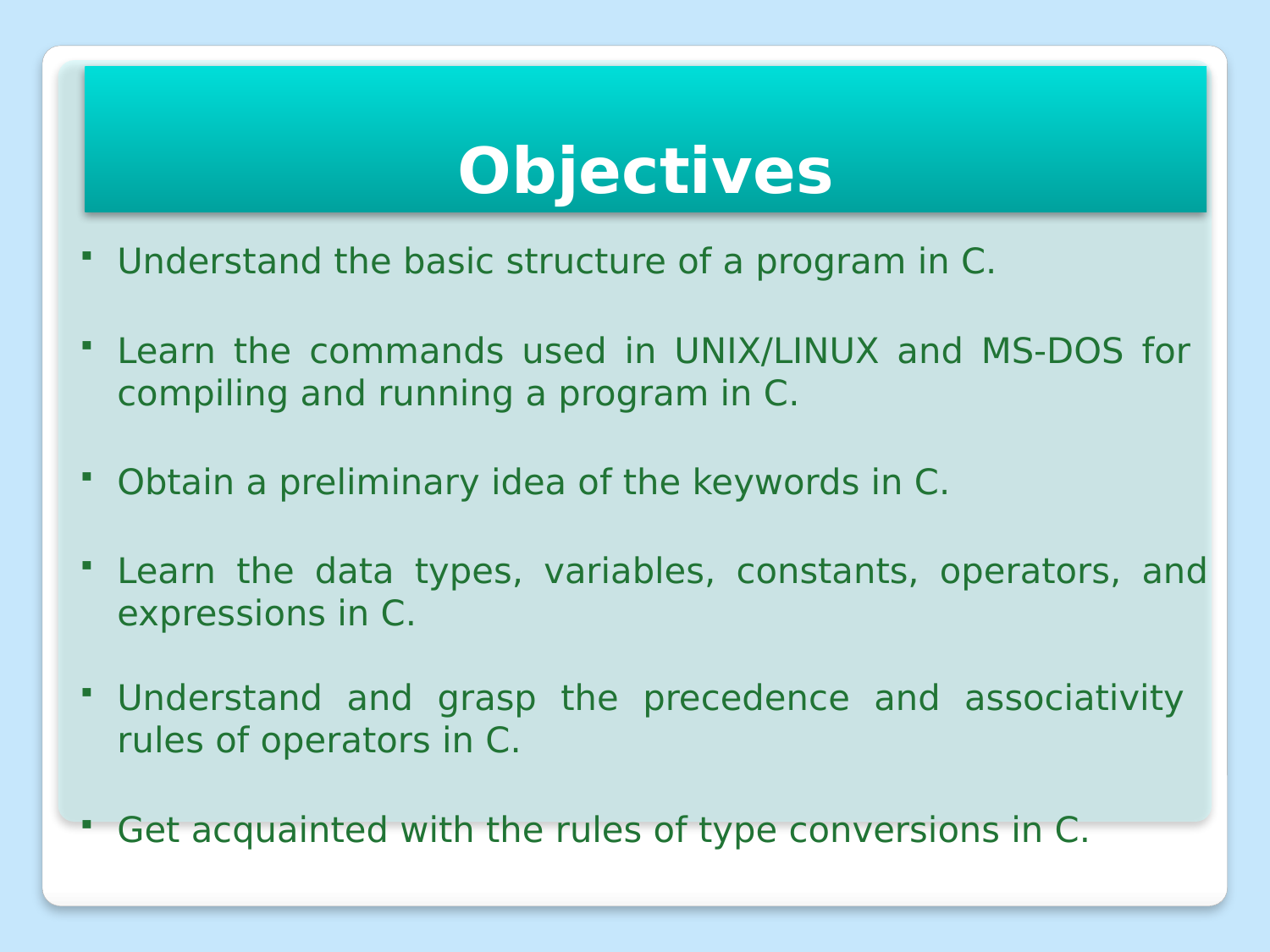

Objectives
Understand the basic structure of a program in C.

Learn the commands used in UNIX/LINUX and MS-DOS for  compiling and running a program in C.

Obtain a preliminary idea of the keywords in C.

Learn the data types, variables, constants, operators, and expressions in C.

Understand and grasp the precedence and associativity  rules of operators in C.

Get acquainted with the rules of type conversions in C.